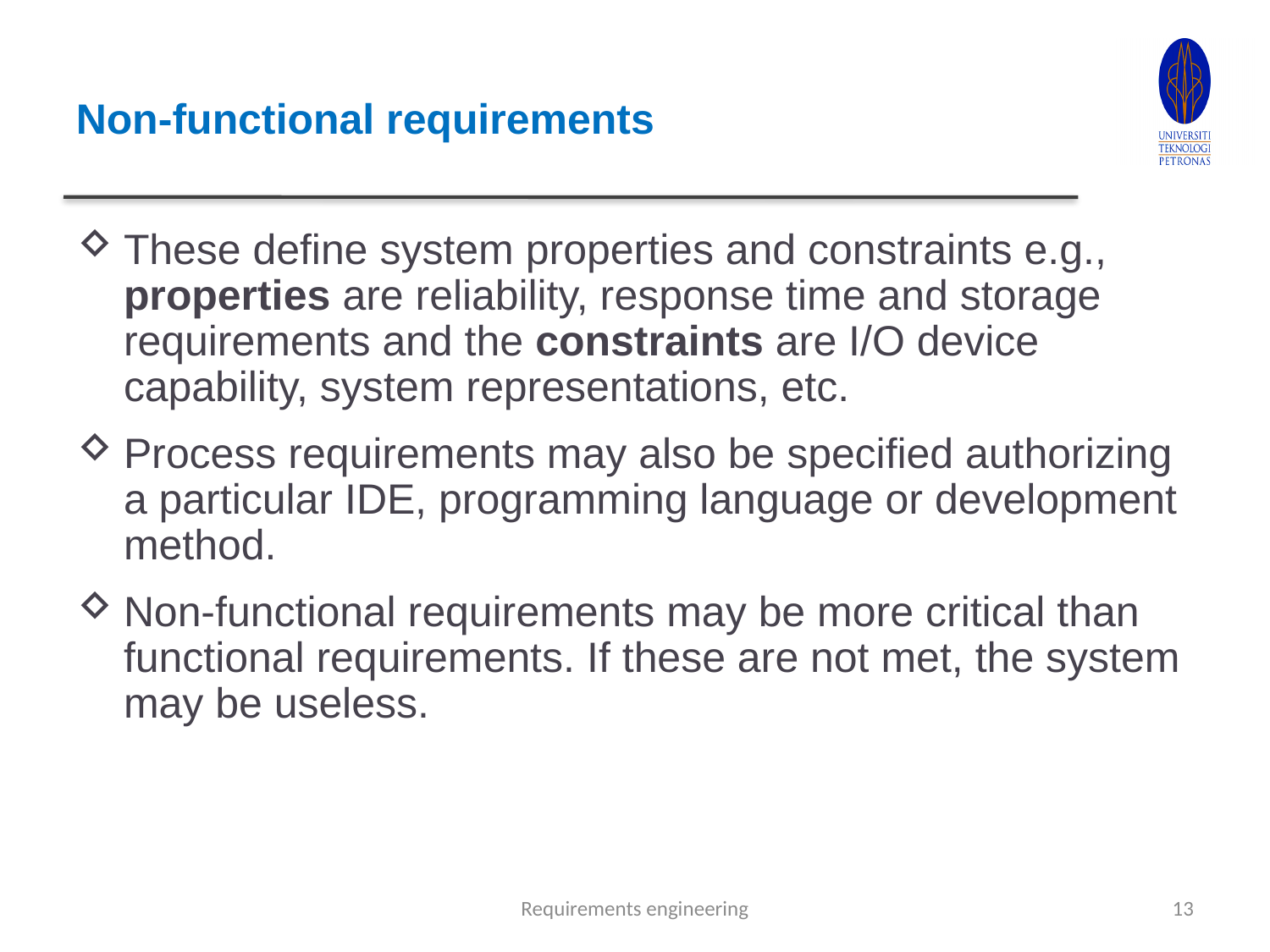

# Non-functional requirements
These define system properties and constraints e.g., properties are reliability, response time and storage requirements and the constraints are I/O device capability, system representations, etc.
Process requirements may also be specified authorizing a particular IDE, programming language or development method.
Non-functional requirements may be more critical than functional requirements. If these are not met, the system may be useless.
Requirements engineering
13